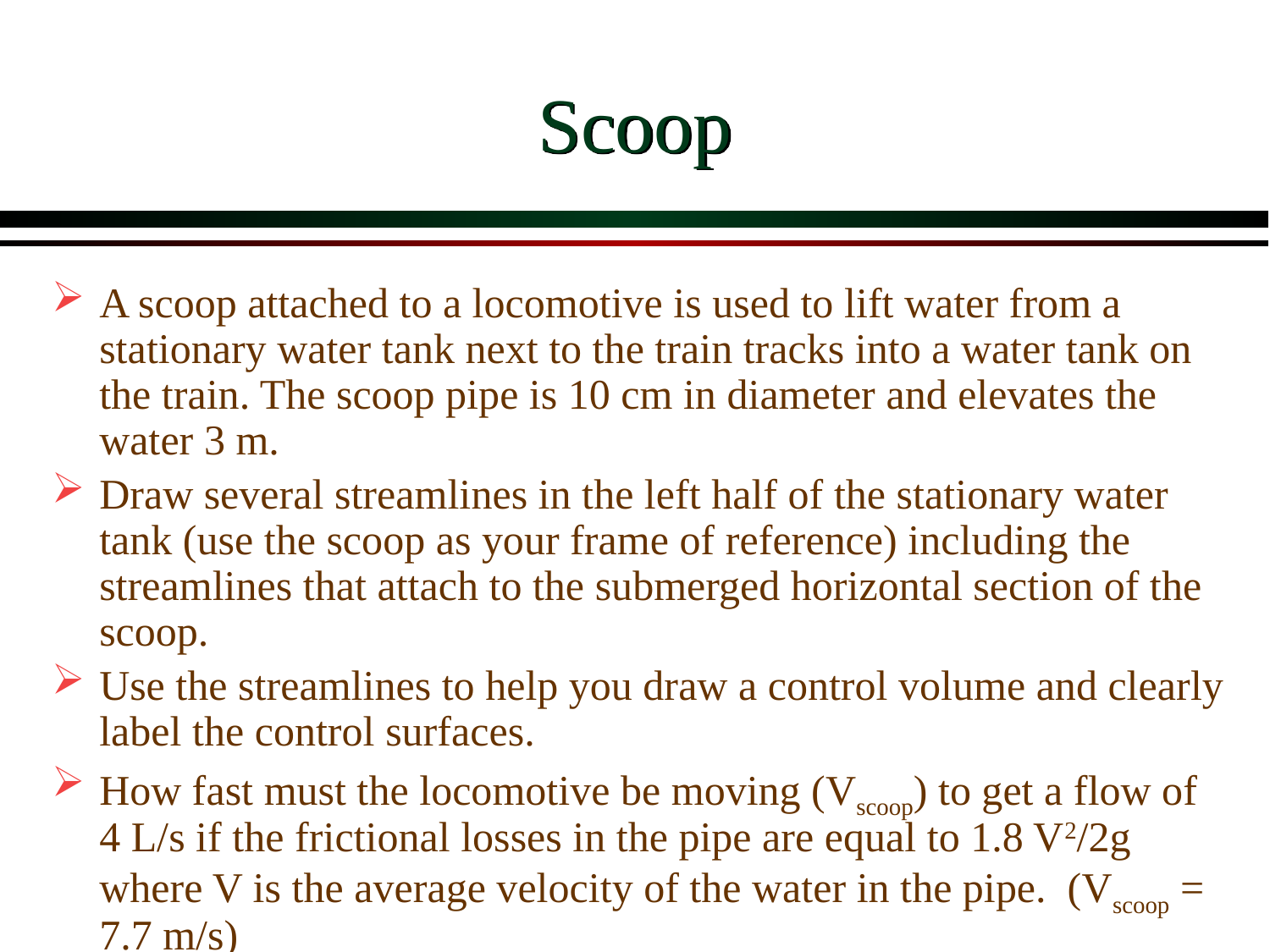

# Scoop
A scoop attached to a locomotive is used to lift water from a stationary water tank next to the train tracks into a water tank on the train. The scoop pipe is 10 cm in diameter and elevates the water 3 m.
Draw several streamlines in the left half of the stationary water tank (use the scoop as your frame of reference) including the streamlines that attach to the submerged horizontal section of the scoop.
Use the streamlines to help you draw a control volume and clearly label the control surfaces.
How fast must the locomotive be moving (Vscoop) to get a flow of 4 L/s if the frictional losses in the pipe are equal to 1.8 V2/2g where V is the average velocity of the water in the pipe.  (Vscoop = 7.7 m/s)